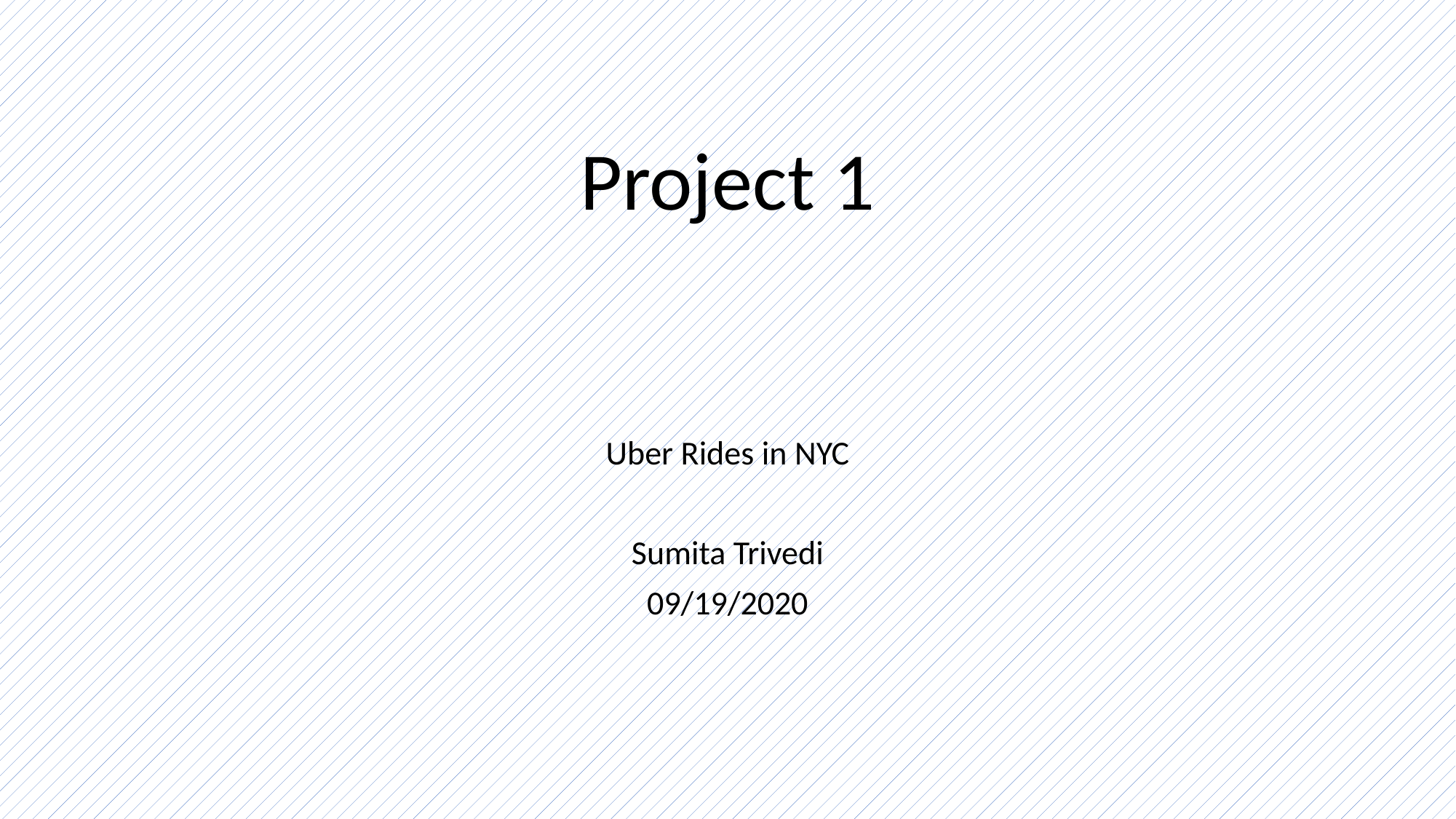

# Project 1
Uber Rides in NYC

Sumita Trivedi
09/19/2020